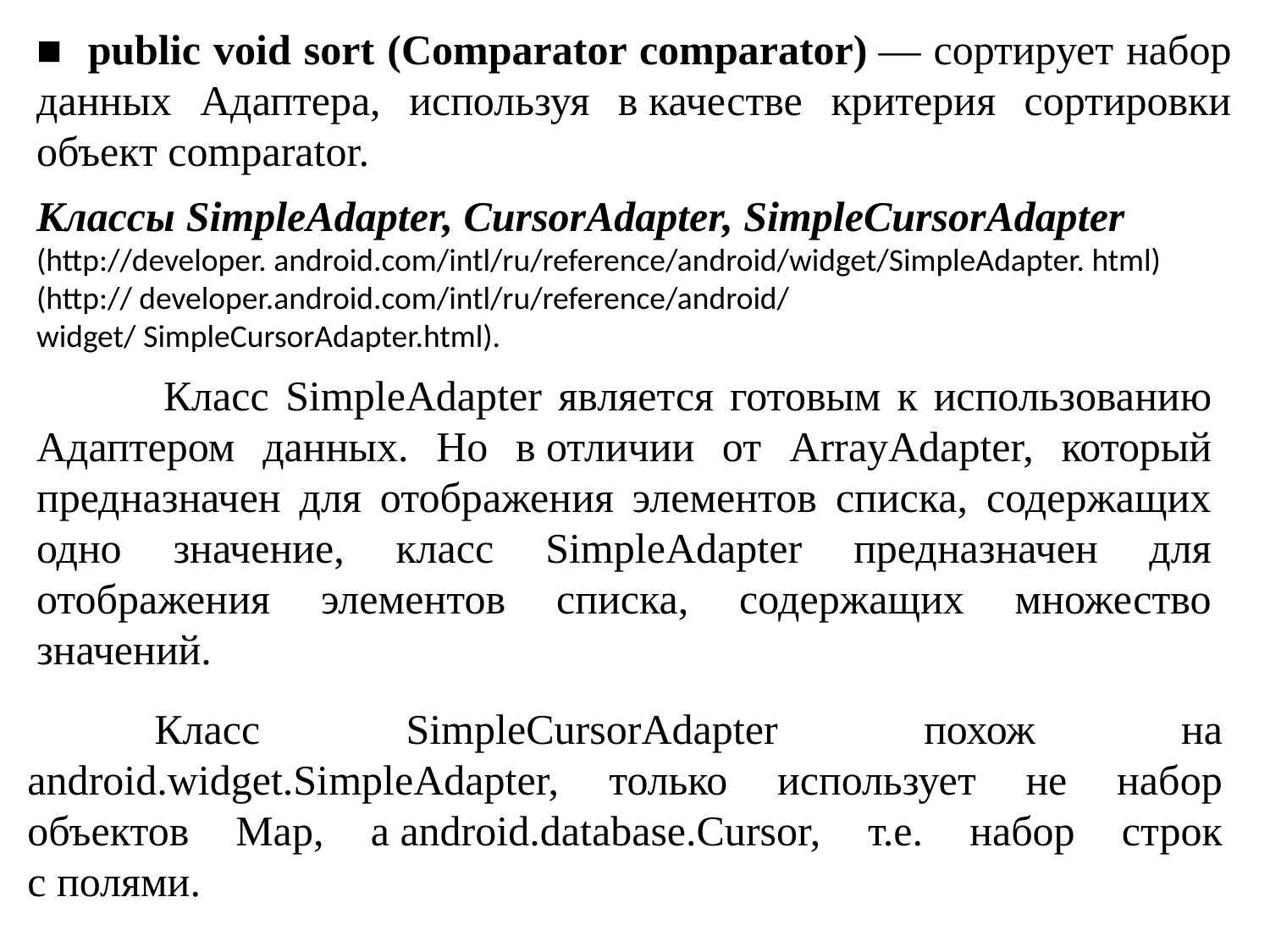

■  public void sort (Comparator comparator) — сортирует набор данных Адаптера, используя в качестве критерия сортировки объект comparator.
Классы SimpleAdapter, CursorAdapter, SimpleCursorAdapter
(http://developer. android.com/intl/ru/reference/android/widget/SimpleAdapter. html)
(http:// developer.android.com/intl/ru/reference/android/
widget/ SimpleCursorAdapter.html).
	Класс SimpleAdapter является готовым к использованию Адаптером данных. Но в отличии от ArrayAdapter, который предназначен для отображения элементов списка, содержащих одно значение, класс SimpleAdapter предназначен для отображения элементов списка, содержащих множество значений.
	Класс SimpleCursorAdapter похож на android.widget.SimpleAdapter, только использует не набор объектов Map, а android.database.Cursor, т.е. набор строк с полями.